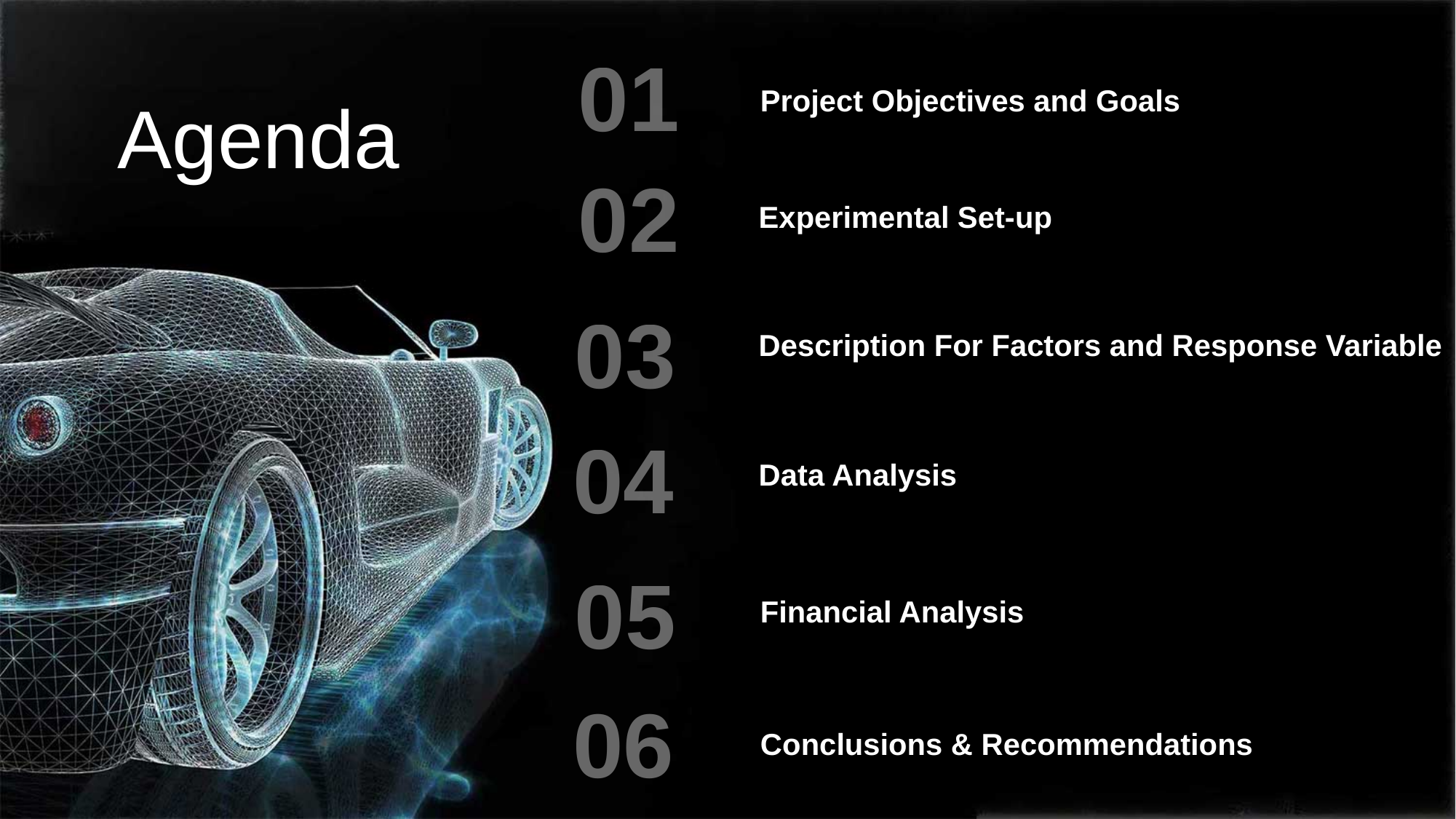

01
Project Objectives and Goals
Agenda
02
Experimental Set-up
03
Description For Factors and Response Variable
04
Data Analysis
05
Financial Analysis
06
Conclusions & Recommendations